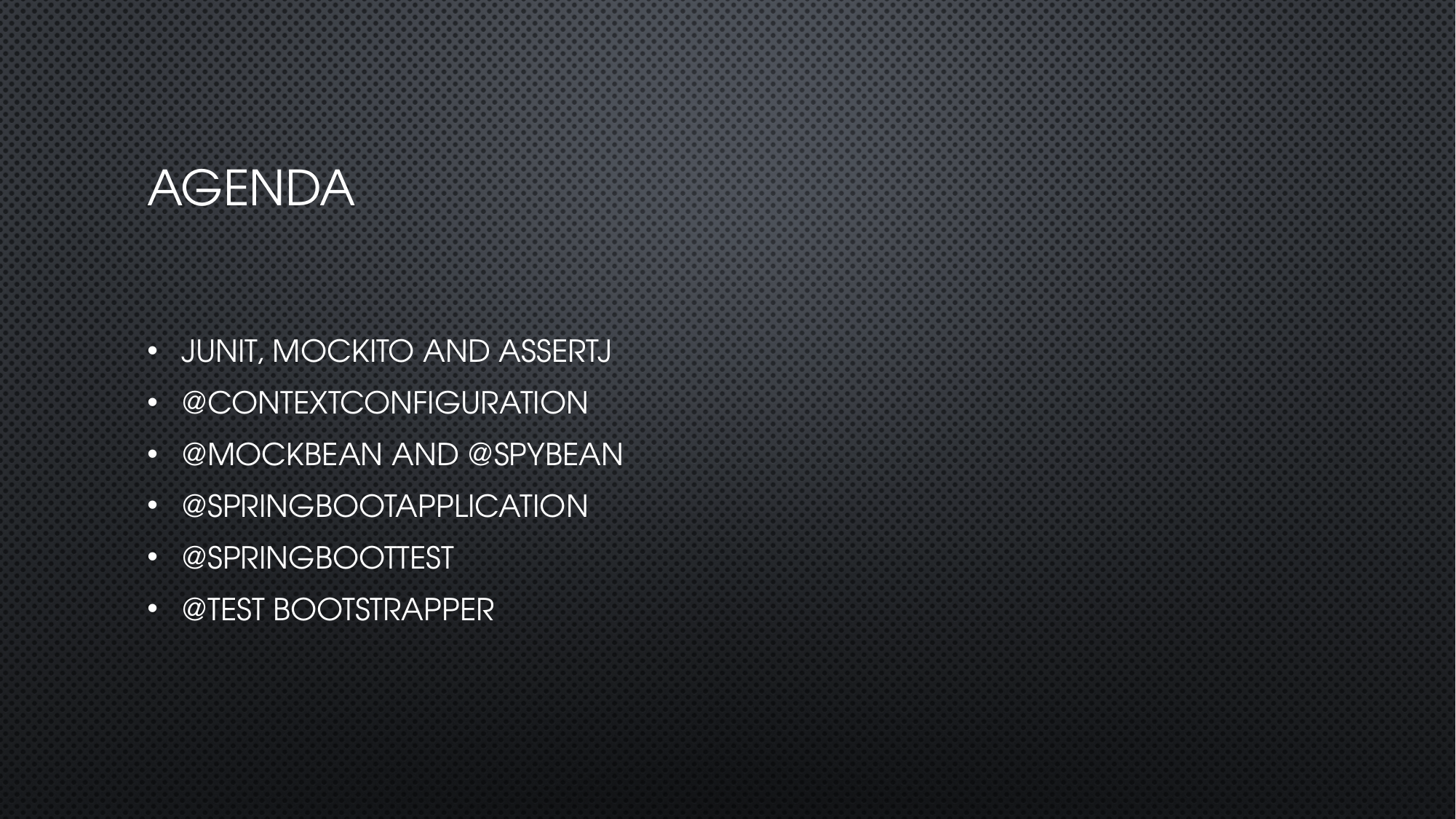

# Agenda
JUnit, Mockito and AssertJ
@ContextConfiguration
@MockBean and @SpyBean
@SpringBootApplication
@SpringBootTest
@Test Bootstrapper